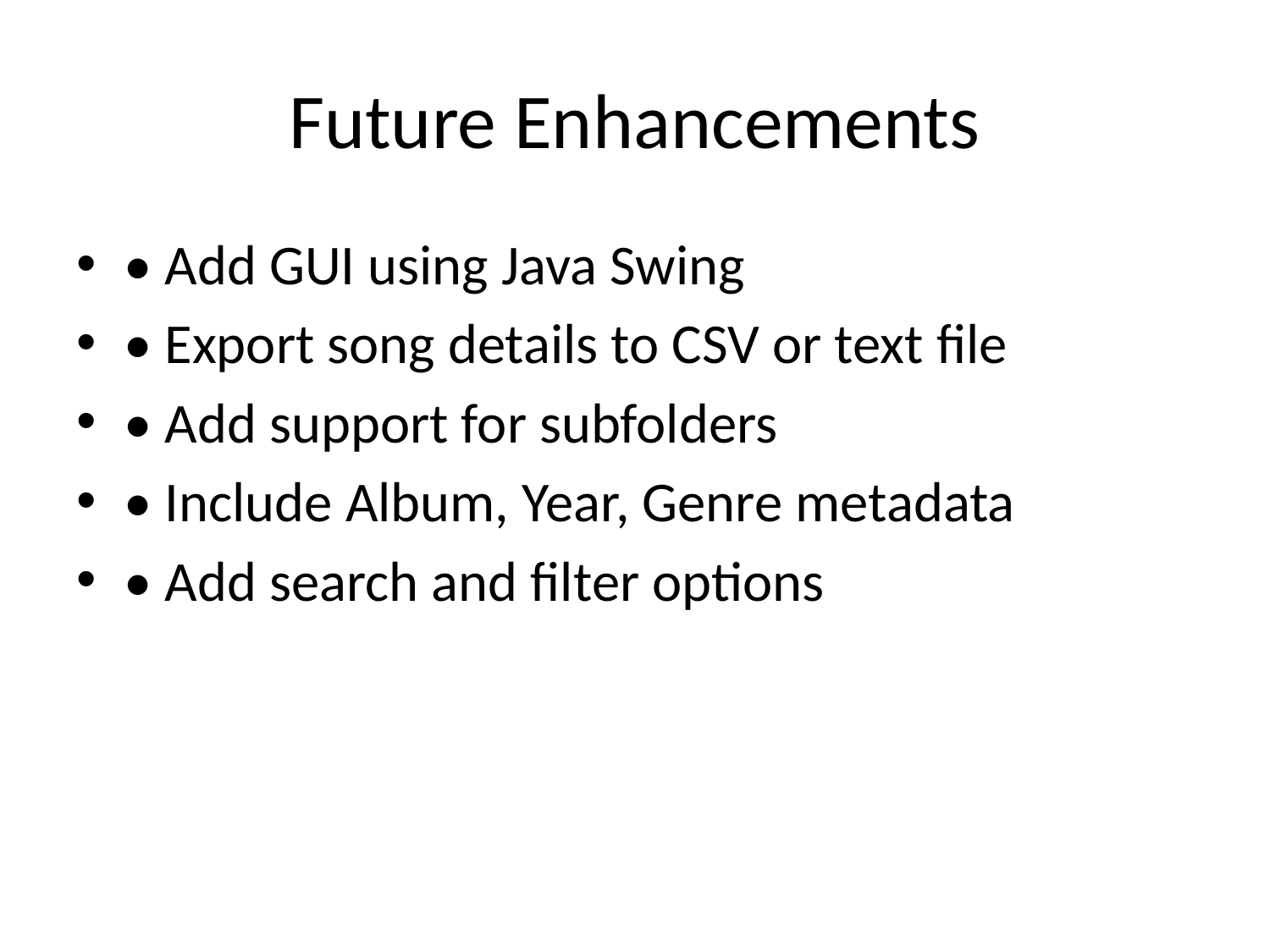

# Future Enhancements
• Add GUI using Java Swing
• Export song details to CSV or text file
• Add support for subfolders
• Include Album, Year, Genre metadata
• Add search and filter options